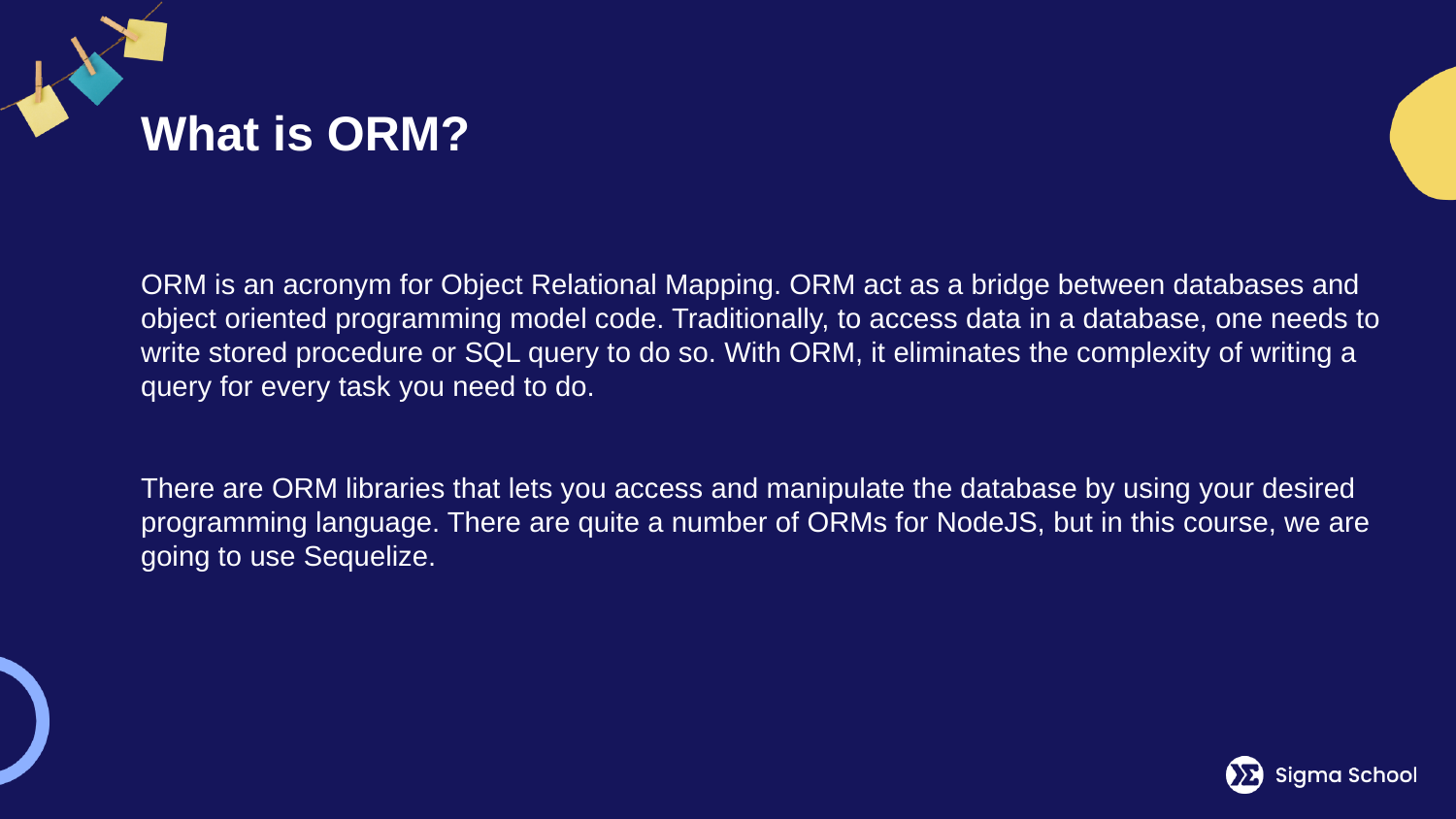

# What is ORM?
ORM is an acronym for Object Relational Mapping. ORM act as a bridge between databases and object oriented programming model code. Traditionally, to access data in a database, one needs to write stored procedure or SQL query to do so. With ORM, it eliminates the complexity of writing a query for every task you need to do.

There are ORM libraries that lets you access and manipulate the database by using your desired programming language. There are quite a number of ORMs for NodeJS, but in this course, we are going to use Sequelize.